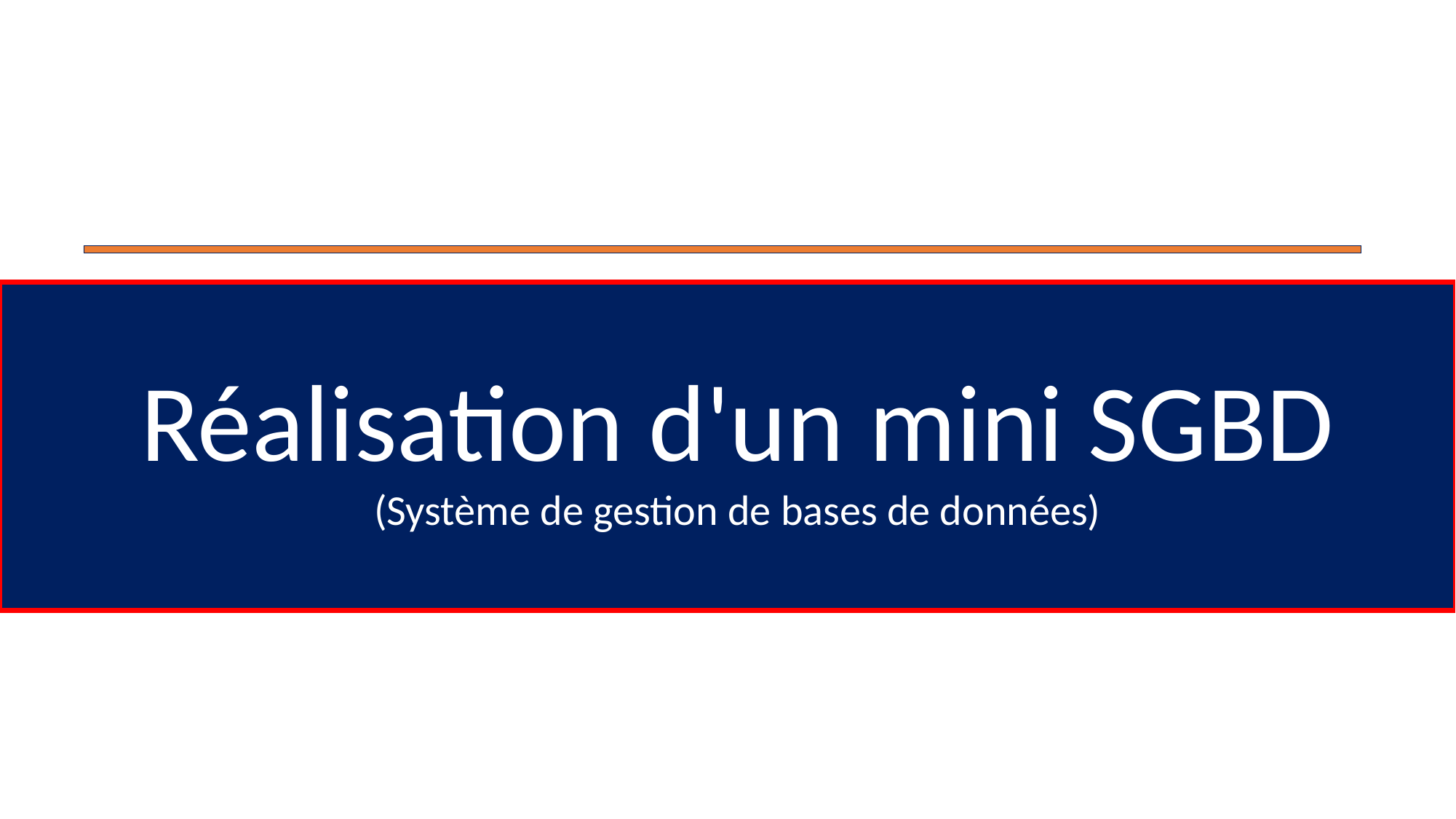

Réalisation d'un mini SGBD
(Système de gestion de bases de données)

(  Jeu de société )